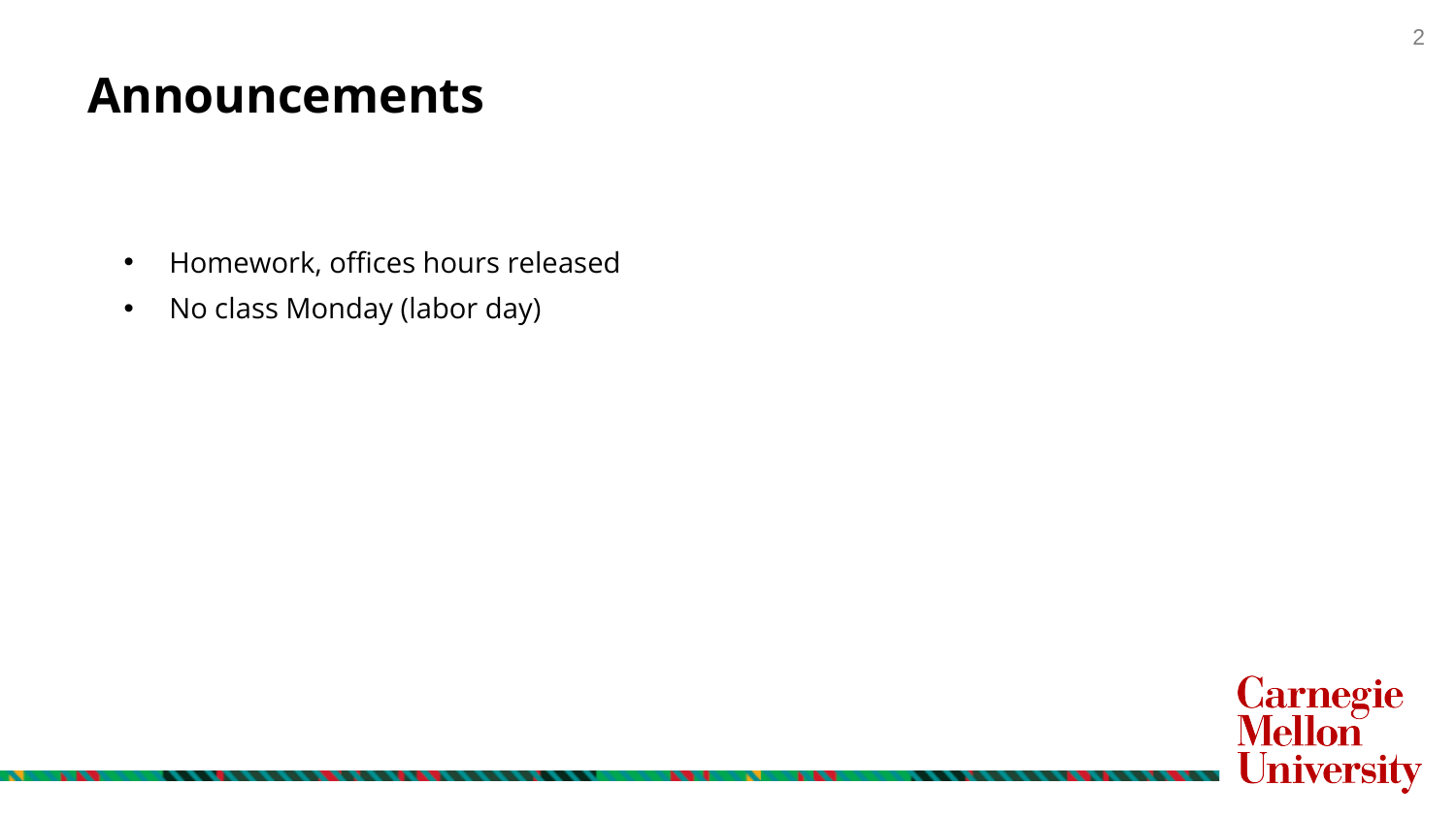

# Announcements

Homework, offices hours released
No class Monday (labor day)